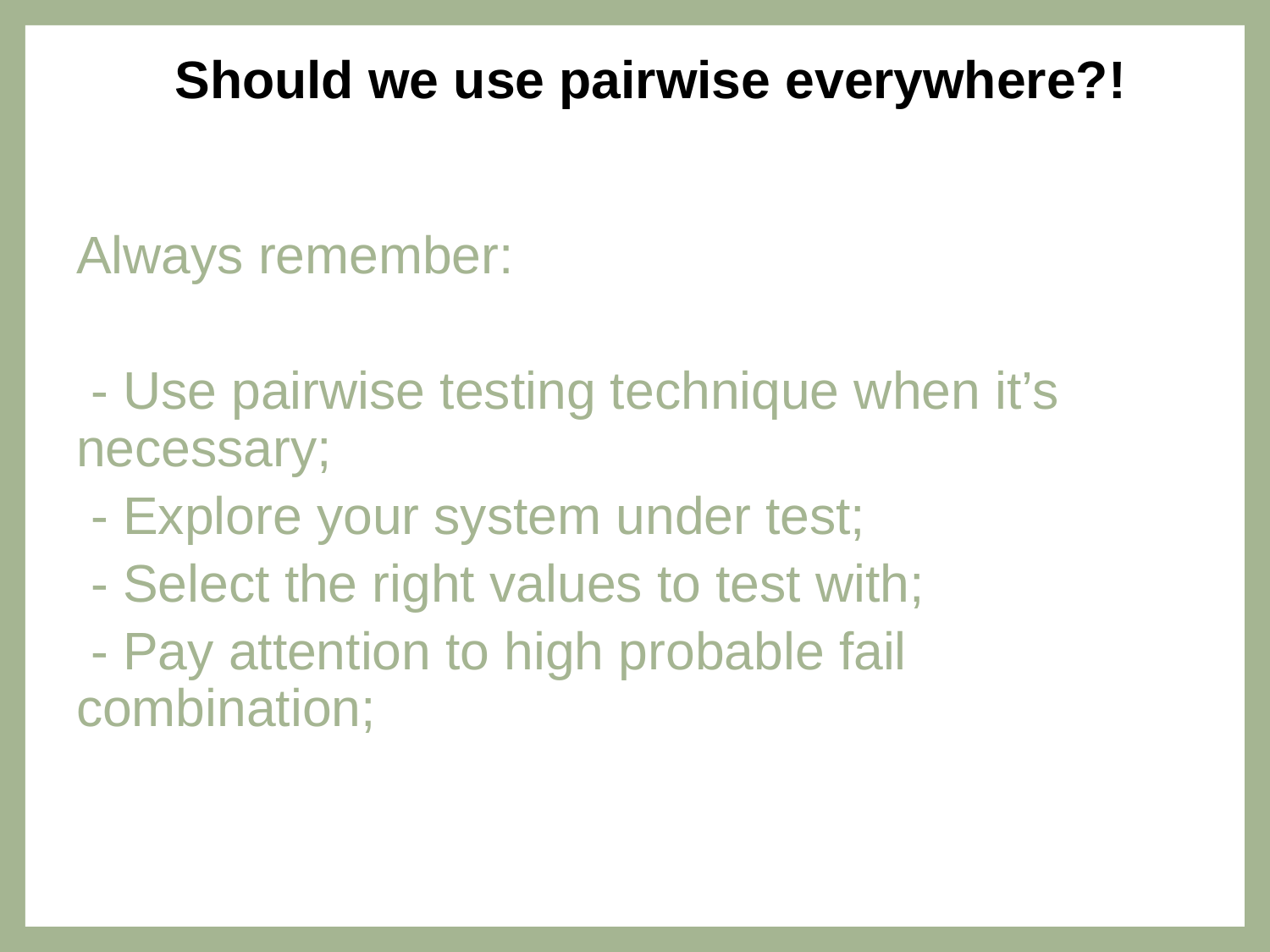

# Should we use pairwise everywhere?!
Always remember:

 - Use pairwise testing technique when it’s necessary;
 - Explore your system under test;
 - Select the right values to test with;
 - Pay attention to high probable fail combination;